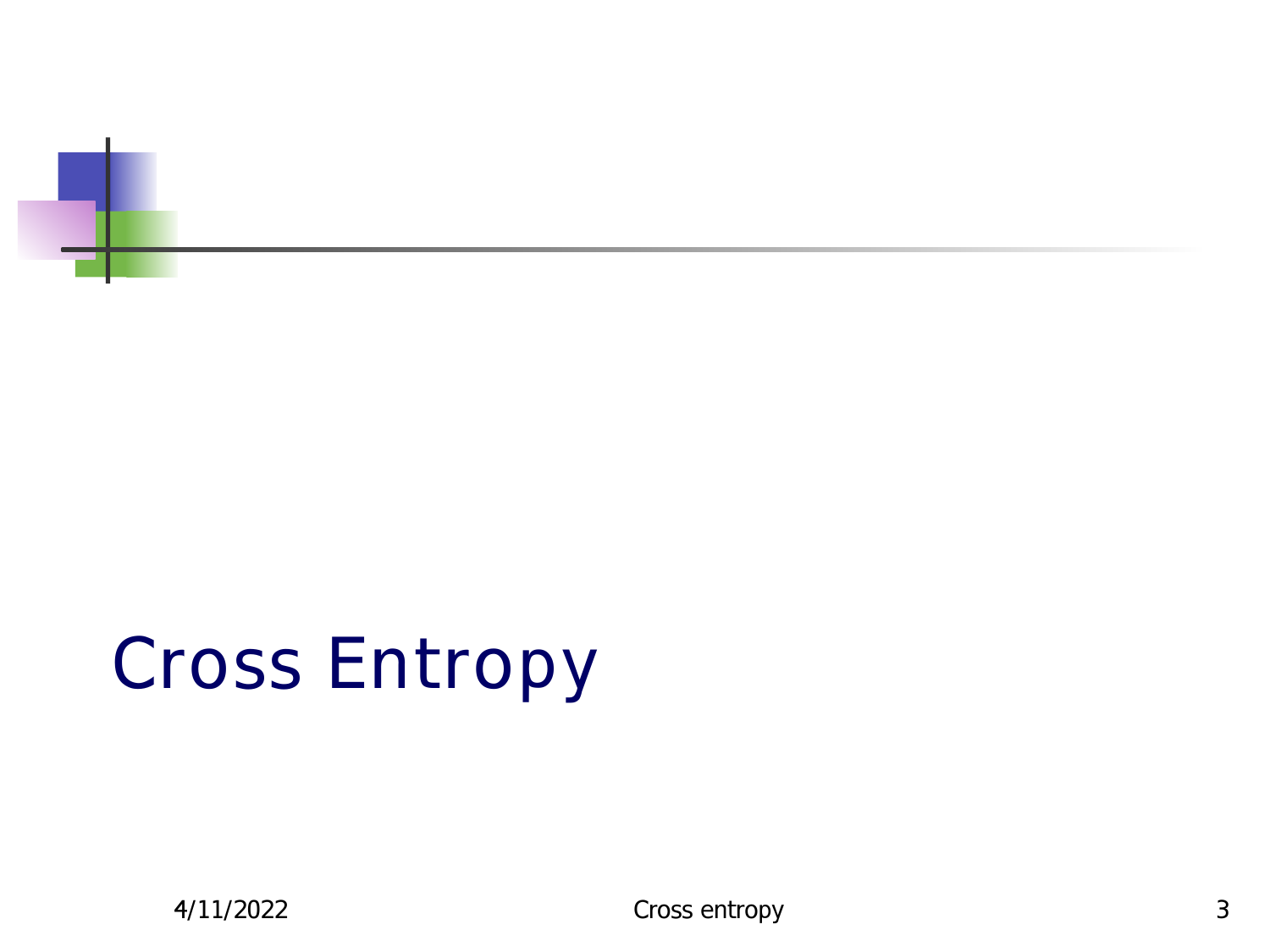

# Cross Entropy
4/11/2022
Cross entropy
3